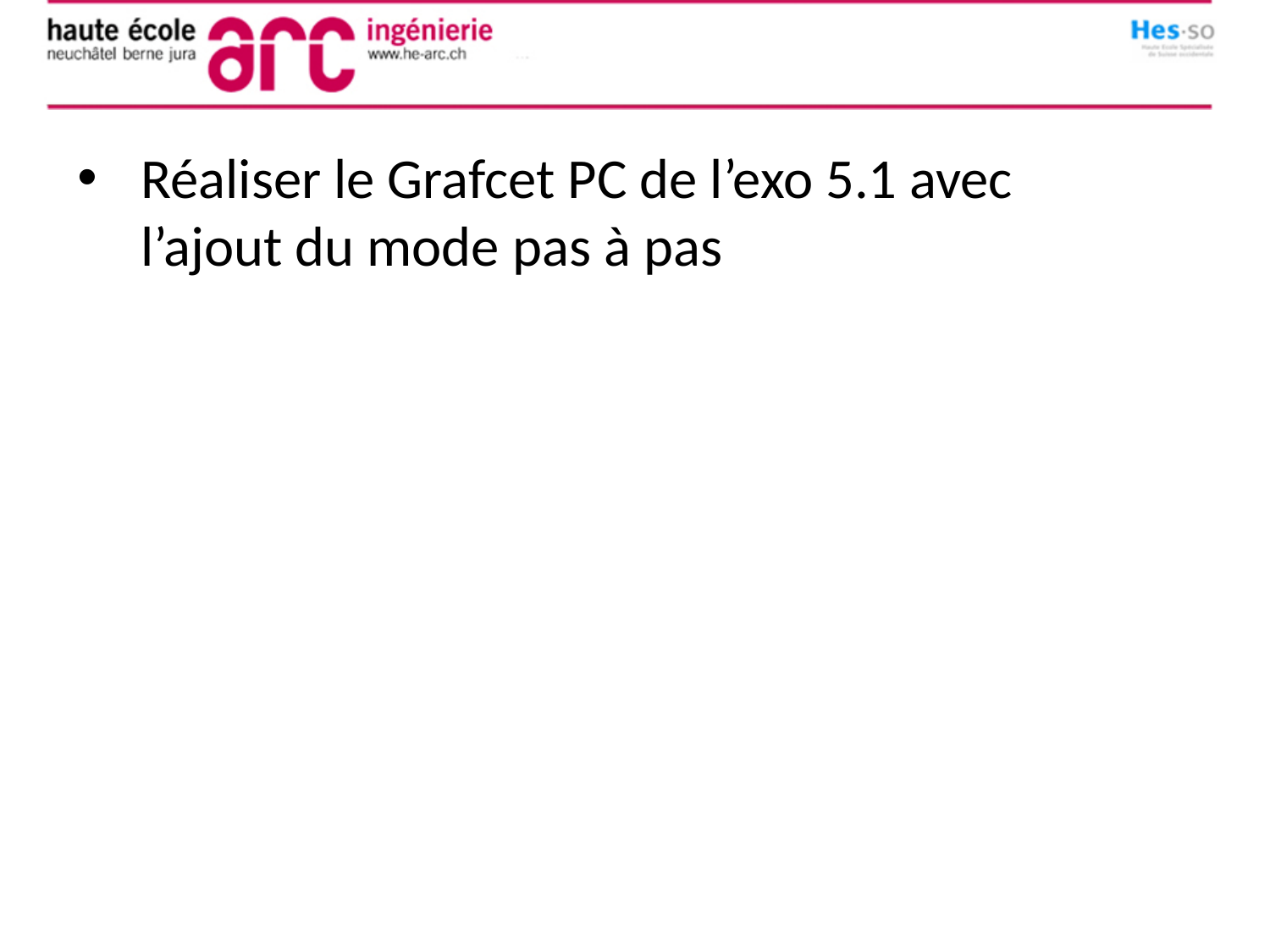

Réaliser le Grafcet PC de l’exo 5.1 avec l’ajout du mode pas à pas